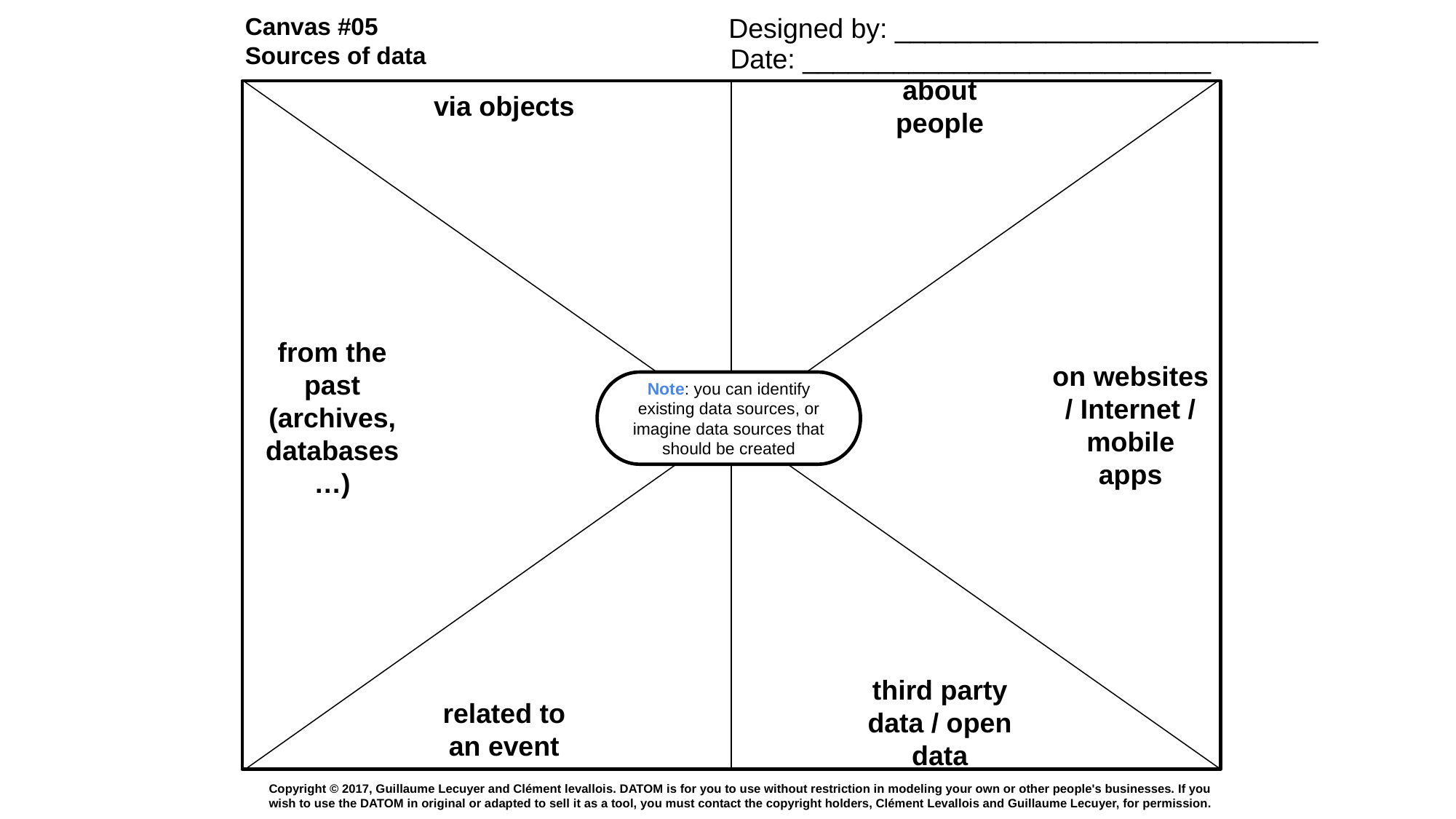

Canvas #05
Sources of data
Designed by: ____________________________
Date: ___________________________

via objects
about people
Note: you can identify existing data sources, or imagine data sources that should be created
on websites / Internet / mobile apps
from the past
(archives, databases…)
third party data / open data
related to an event
Copyright © 2017, Guillaume Lecuyer and Clément levallois. DATOM is for you to use without restriction in modeling your own or other people's businesses. If you wish to use the DATOM in original or adapted to sell it as a tool, you must contact the copyright holders, Clément Levallois and Guillaume Lecuyer, for permission.